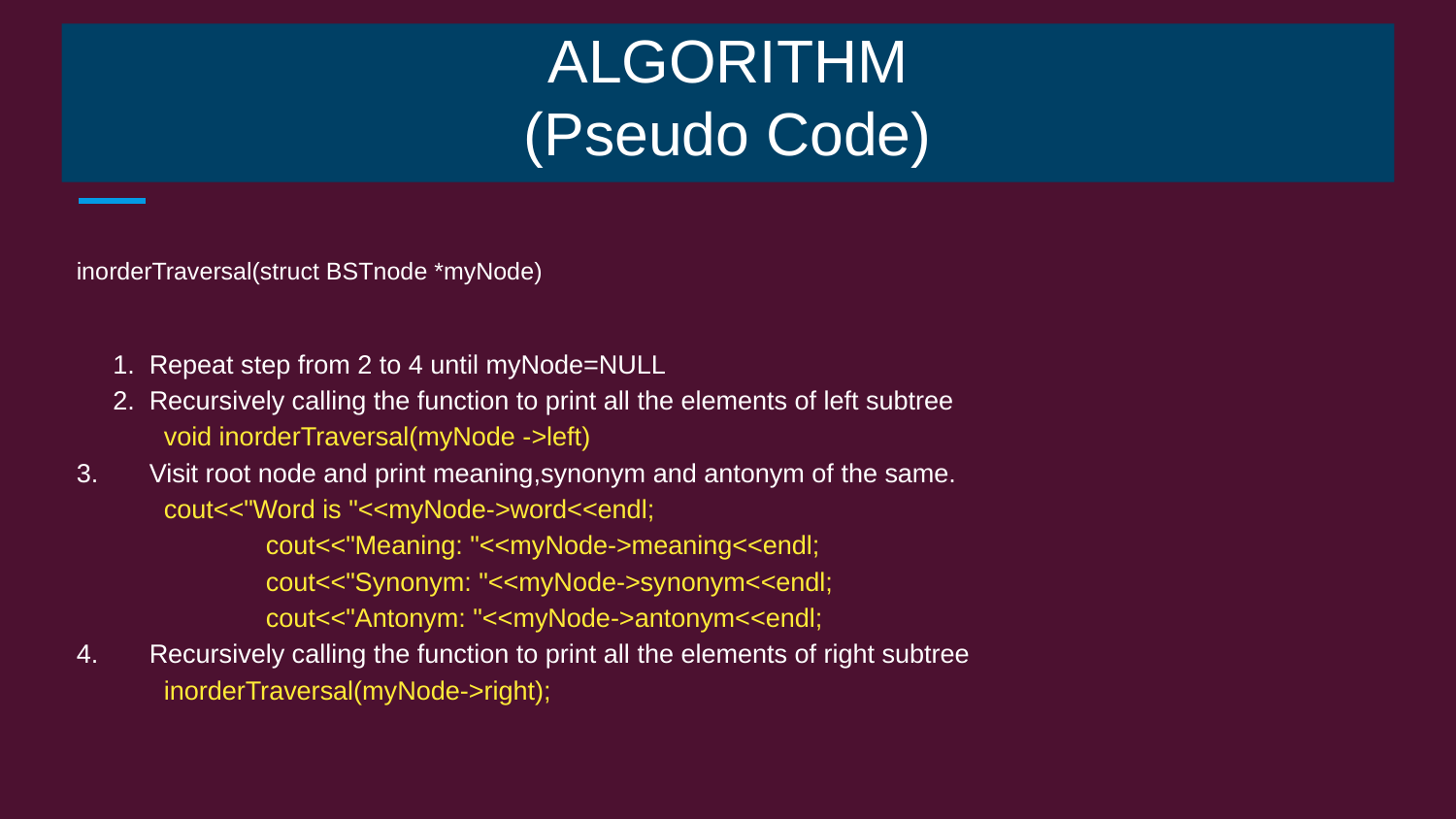

# ALGORITHM
(Pseudo Code)
inorderTraversal(struct BSTnode *myNode)

1.	Repeat step from 2 to 4 until myNode=NULL
2.	Recursively calling the function to print all the elements of left subtree
  void inorderTraversal(myNode ->left)
3.              Visit root node and print meaning,synonym and antonym of the same.
  cout<<"Word is "<<myNode->word<<endl;
                cout<<"Meaning: "<<myNode->meaning<<endl;
                cout<<"Synonym: "<<myNode->synonym<<endl;
                cout<<"Antonym: "<<myNode->antonym<<endl;
4.              Recursively calling the function to print all the elements of right subtree
  inorderTraversal(myNode->right);